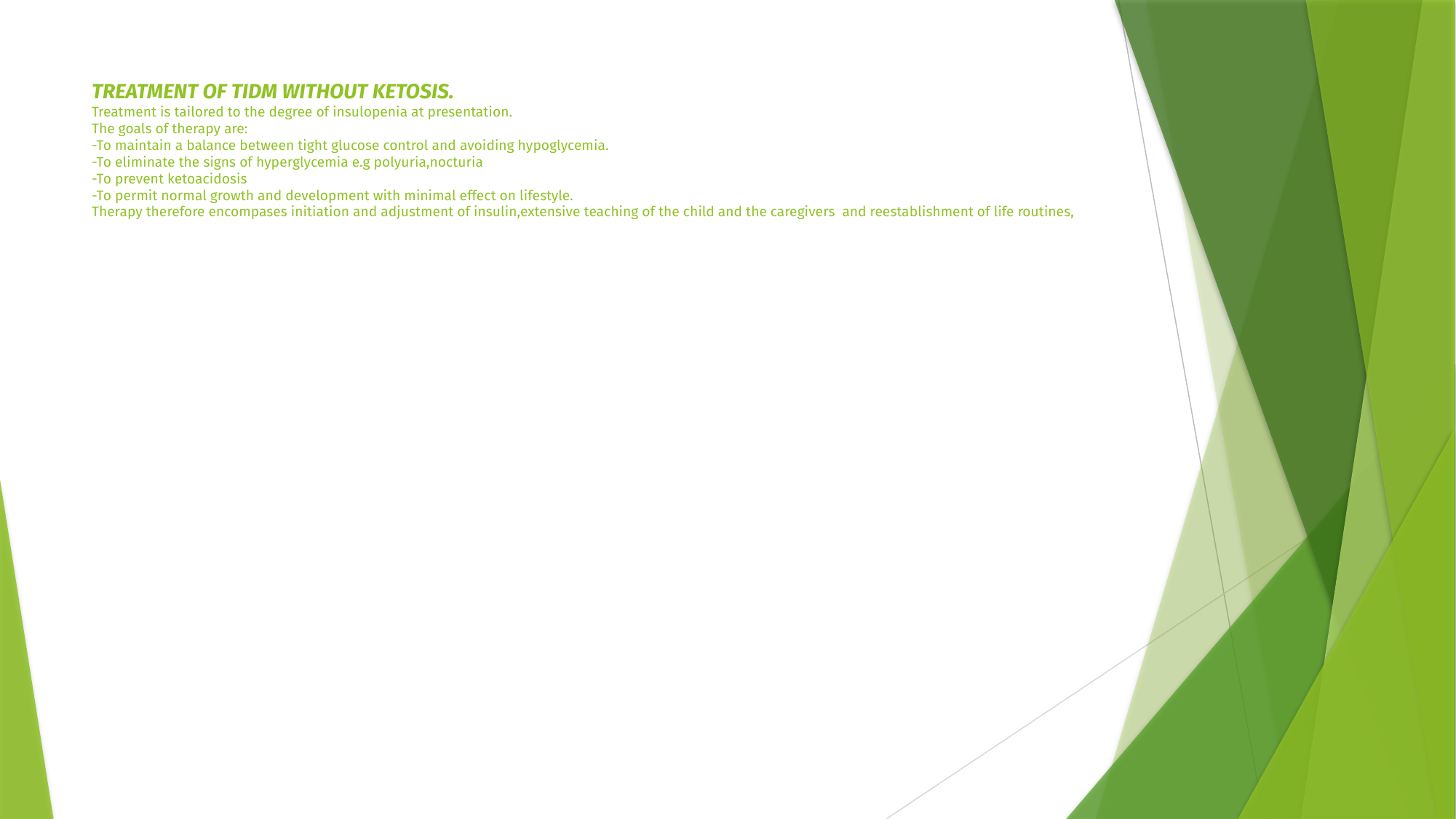

# TREATMENT OF TIDM WITHOUT KETOSIS. Treatment is tailored to the degree of insulopenia at presentation. The goals of therapy are: -To maintain a balance between tight glucose control and avoiding hypoglycemia. -To eliminate the signs of hyperglycemia e.g polyuria,nocturia -To prevent ketoacidosis -To permit normal growth and development with minimal effect on lifestyle. Therapy therefore encompases initiation and adjustment of insulin,extensive teaching of the child and the caregivers  and reestablishment of life routines,